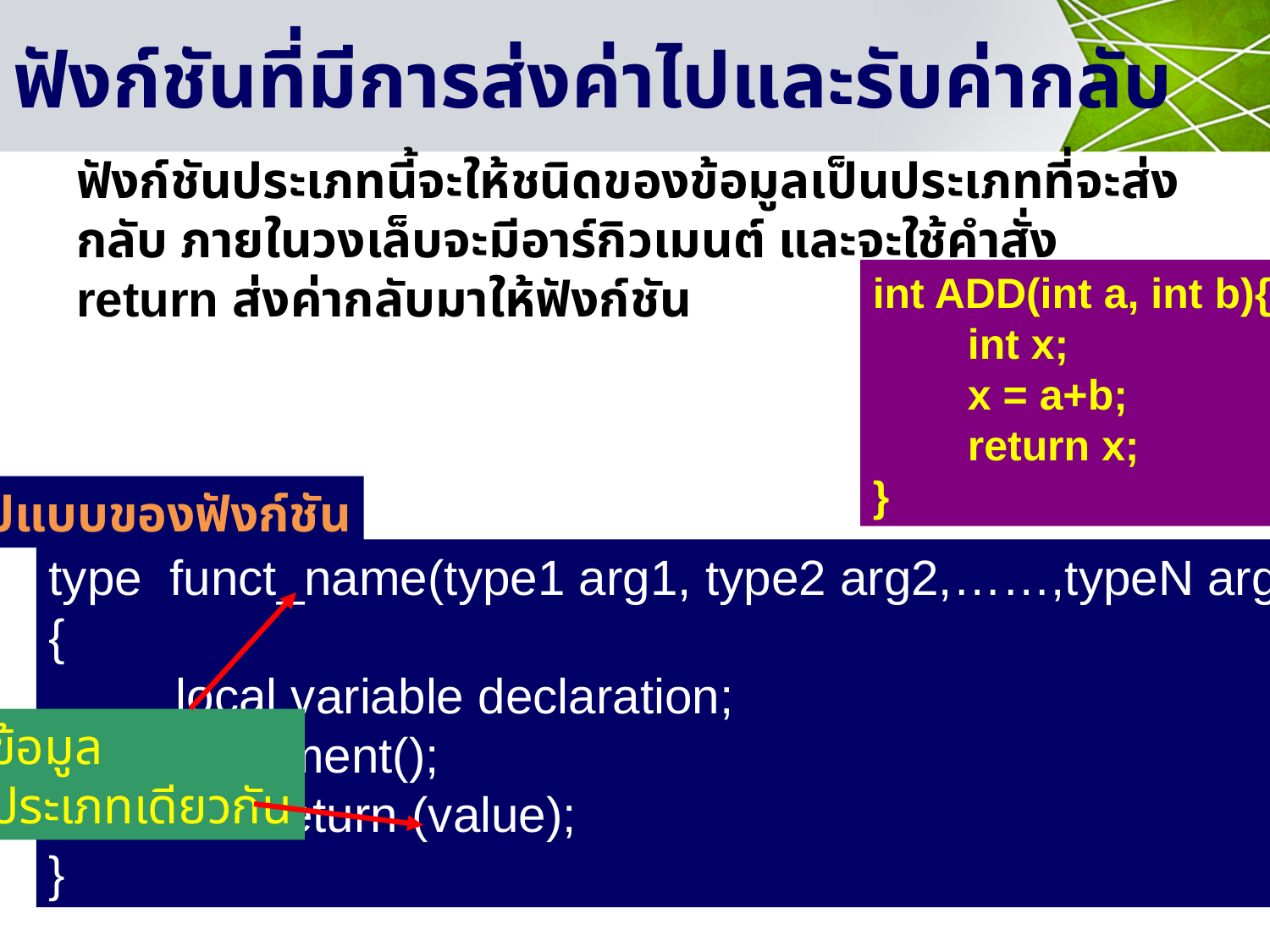

# ฟังก์ชันที่มีการส่งค่าไปและรับค่ากลับ
ฟังก์ชันประเภทนี้จะให้ชนิดของข้อมูลเป็นประเภทที่จะส่งกลับ ภายในวงเล็บจะมีอาร์กิวเมนต์ และจะใช้คำสั่ง return ส่งค่ากลับมาให้ฟังก์ชัน
int ADD(int a, int b){
        int x;
        x = a+b;
        return x;
}

รูปแบบของฟังก์ชัน
type  funct_name(type1 arg1, type2 arg2,……,typeN argN)
{
	local variable declaration;
	statement();
                return (value);
}

ข้อมูล
ประเภทเดียวกัน